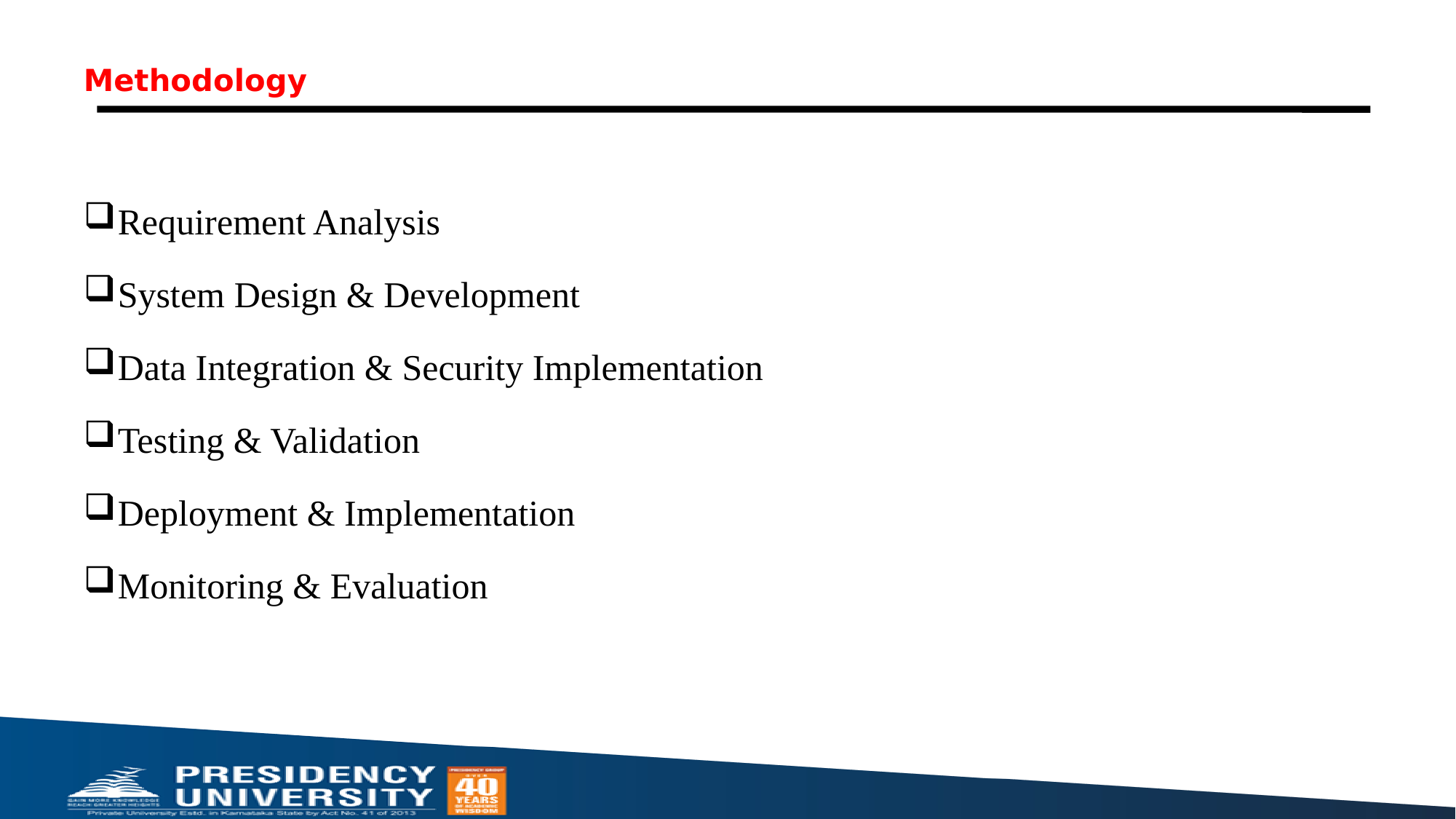

# Methodology
Requirement Analysis
System Design & Development
Data Integration & Security Implementation
Testing & Validation
Deployment & Implementation
Monitoring & Evaluation